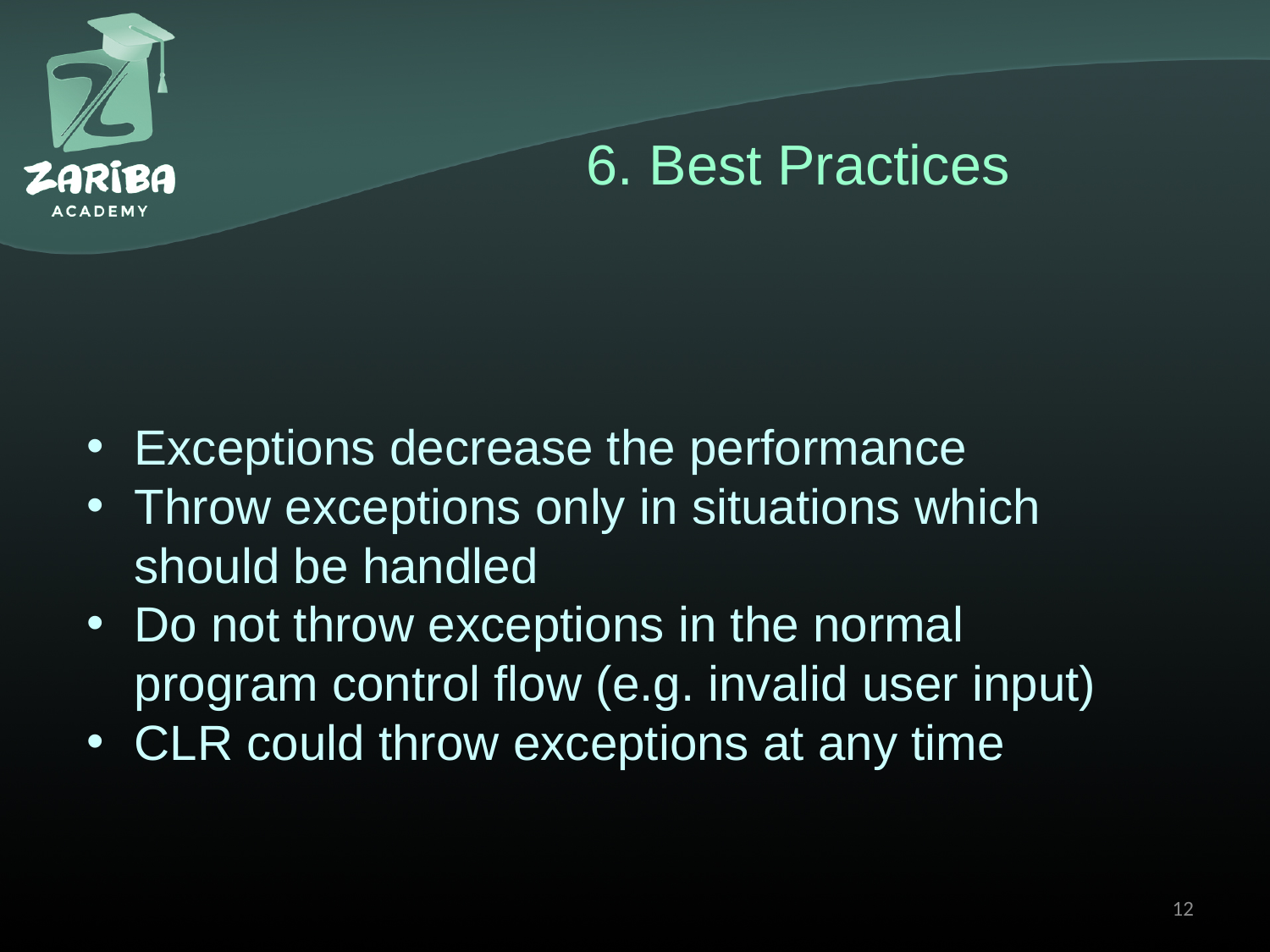

# 6. Best Practices

Exceptions decrease the performance
Throw exceptions only in situations which should be handled
Do not throw exceptions in the normal program control flow (e.g. invalid user input)
CLR could throw exceptions at any time

12